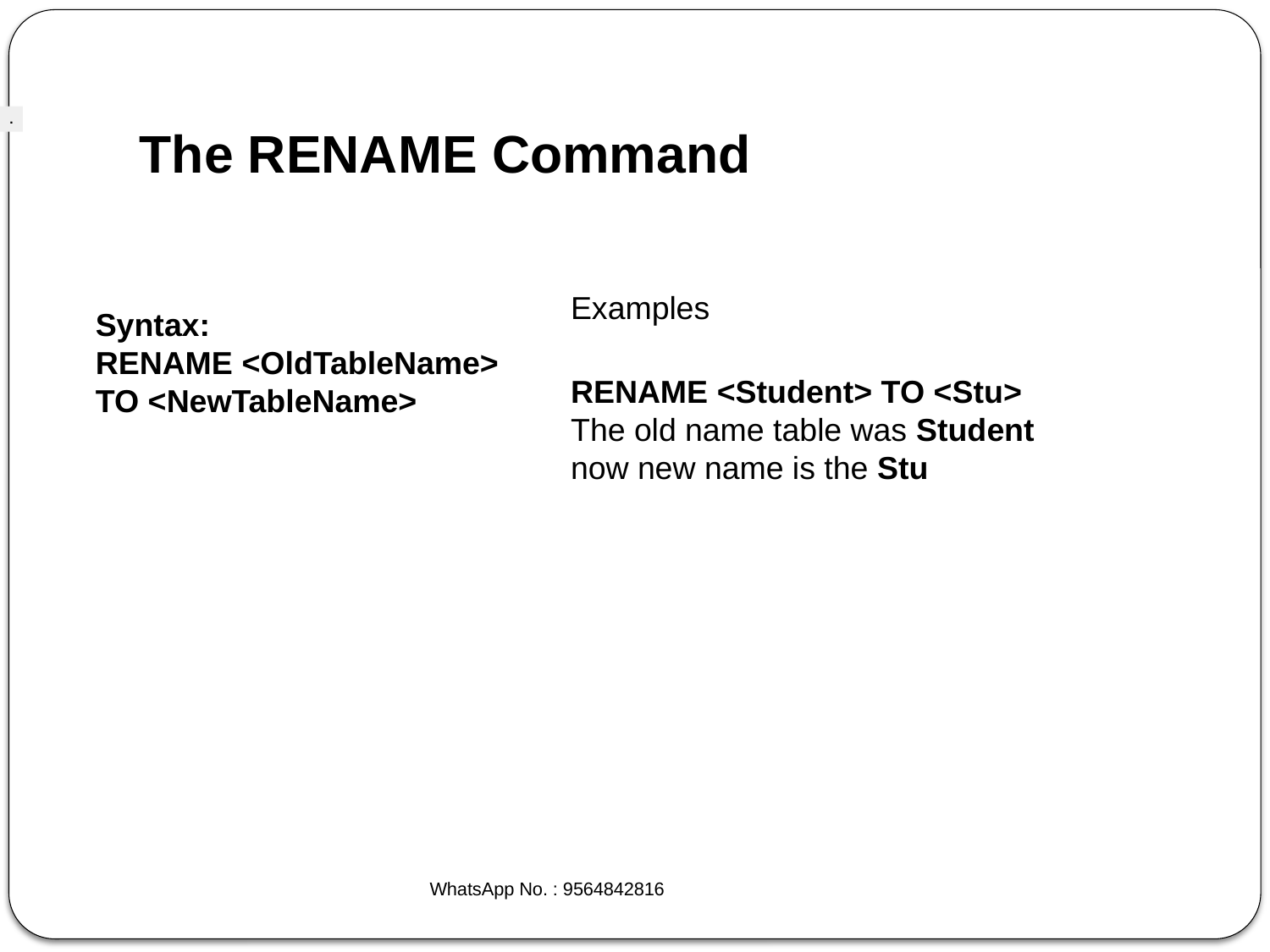

# The RENAME Command
.
Examples

RENAME <Student> TO <Stu>
The old name table was Student
now new name is the Stu

Syntax:
RENAME <OldTableName> TO <NewTableName>
WhatsApp No. : 9564842816